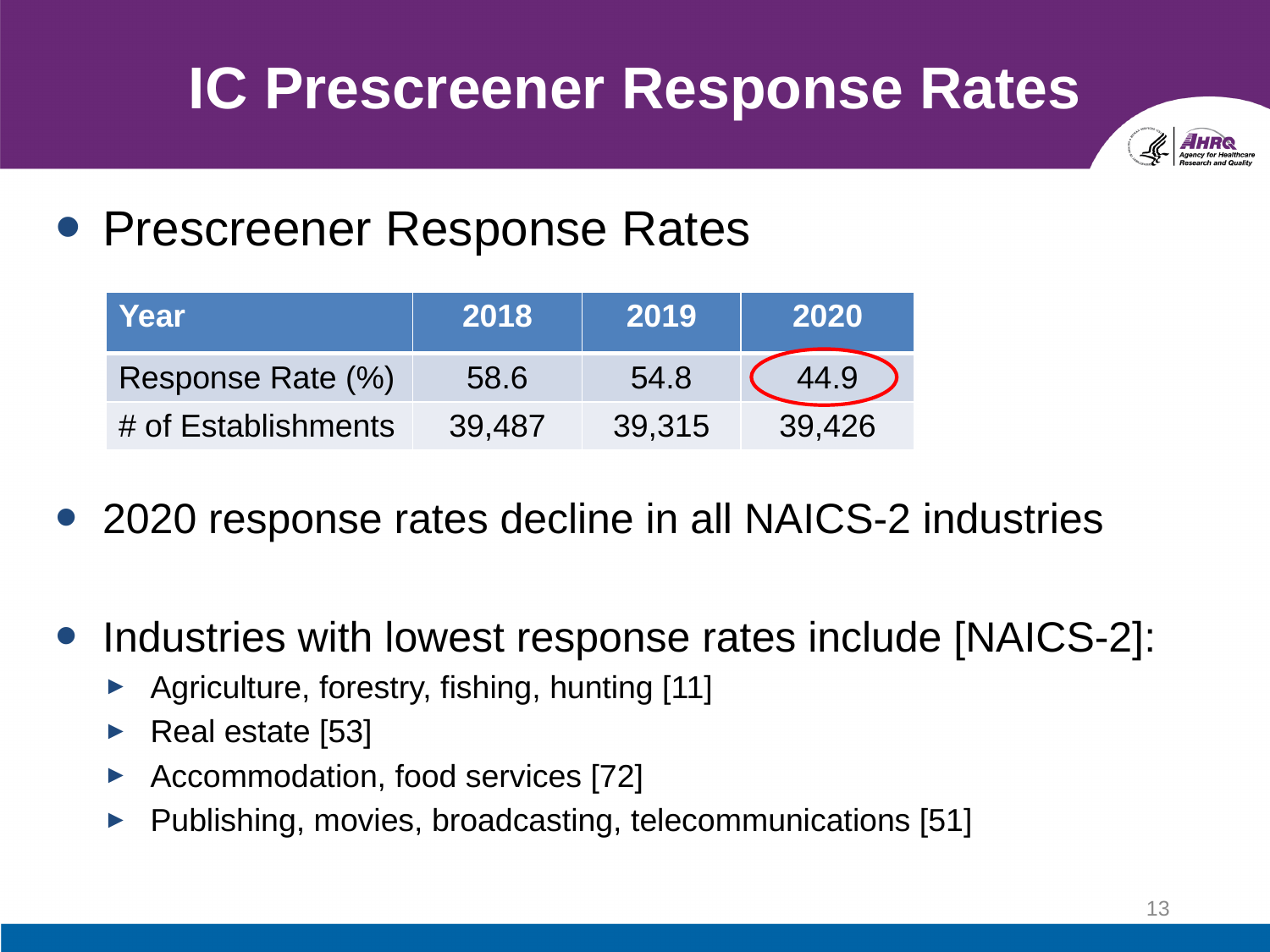

# IC Prescreener Response Rates
Prescreener Response Rates

2020 response rates decline in all NAICS-2 industries

Industries with lowest response rates include [NAICS-2]:
Agriculture, forestry, fishing, hunting [11]
Real estate [53]
Accommodation, food services [72]
Publishing, movies, broadcasting, telecommunications [51]

| Year | 2018 | 2019 | 2020 |
| --- | --- | --- | --- |
| Response Rate (%) | 58.6 | 54.8 | 44.9 |
| # of Establishments | 39,487 | 39,315 | 39,426 |

13